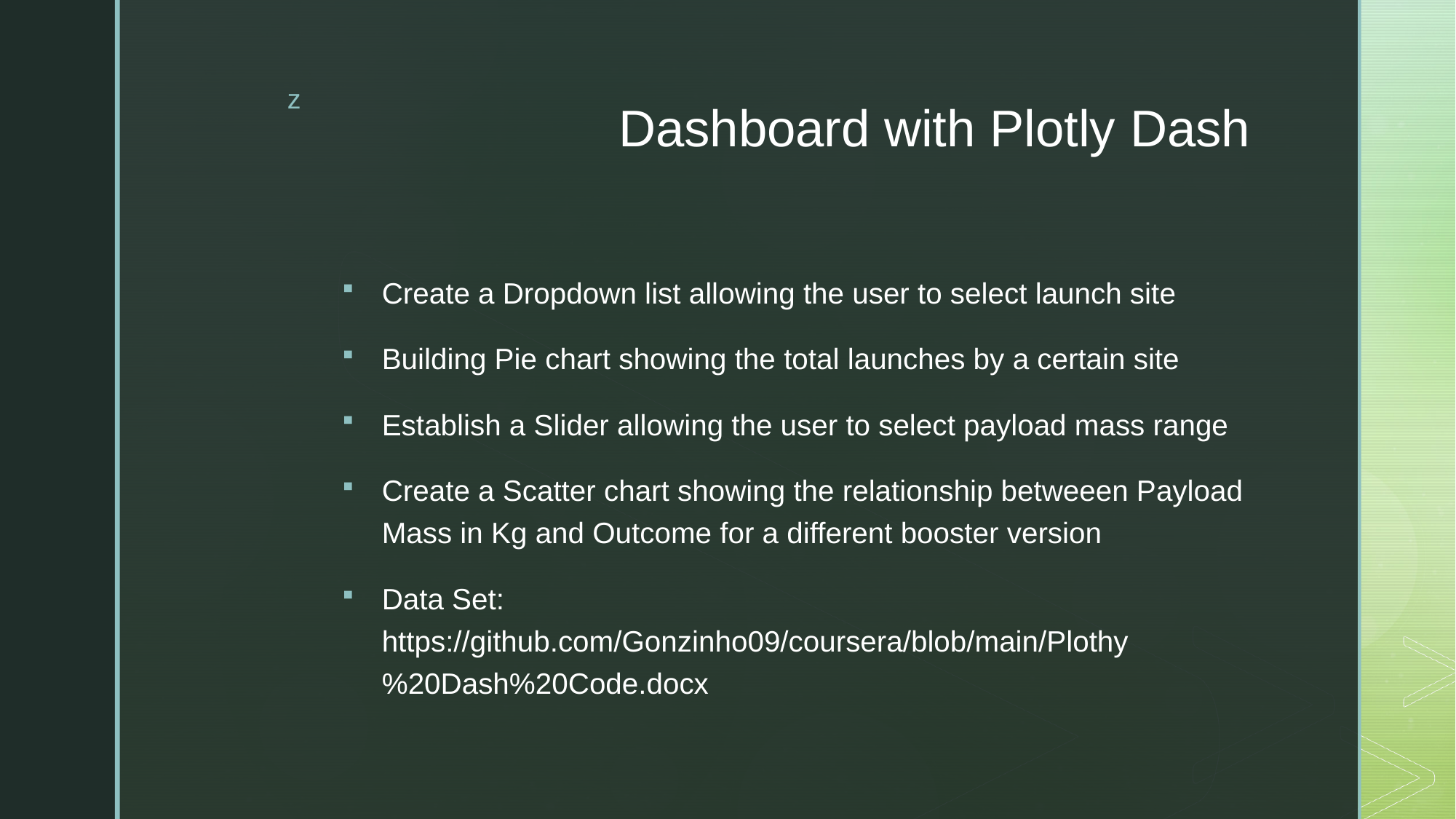

# Dashboard with Plotly Dash
Create a Dropdown list allowing the user to select launch site
Building Pie chart showing the total launches by a certain site
Establish a Slider allowing the user to select payload mass range
Create a Scatter chart showing the relationship betweeen Payload Mass in Kg and Outcome for a different booster version
Data Set: https://github.com/Gonzinho09/coursera/blob/main/Plothy%20Dash%20Code.docx